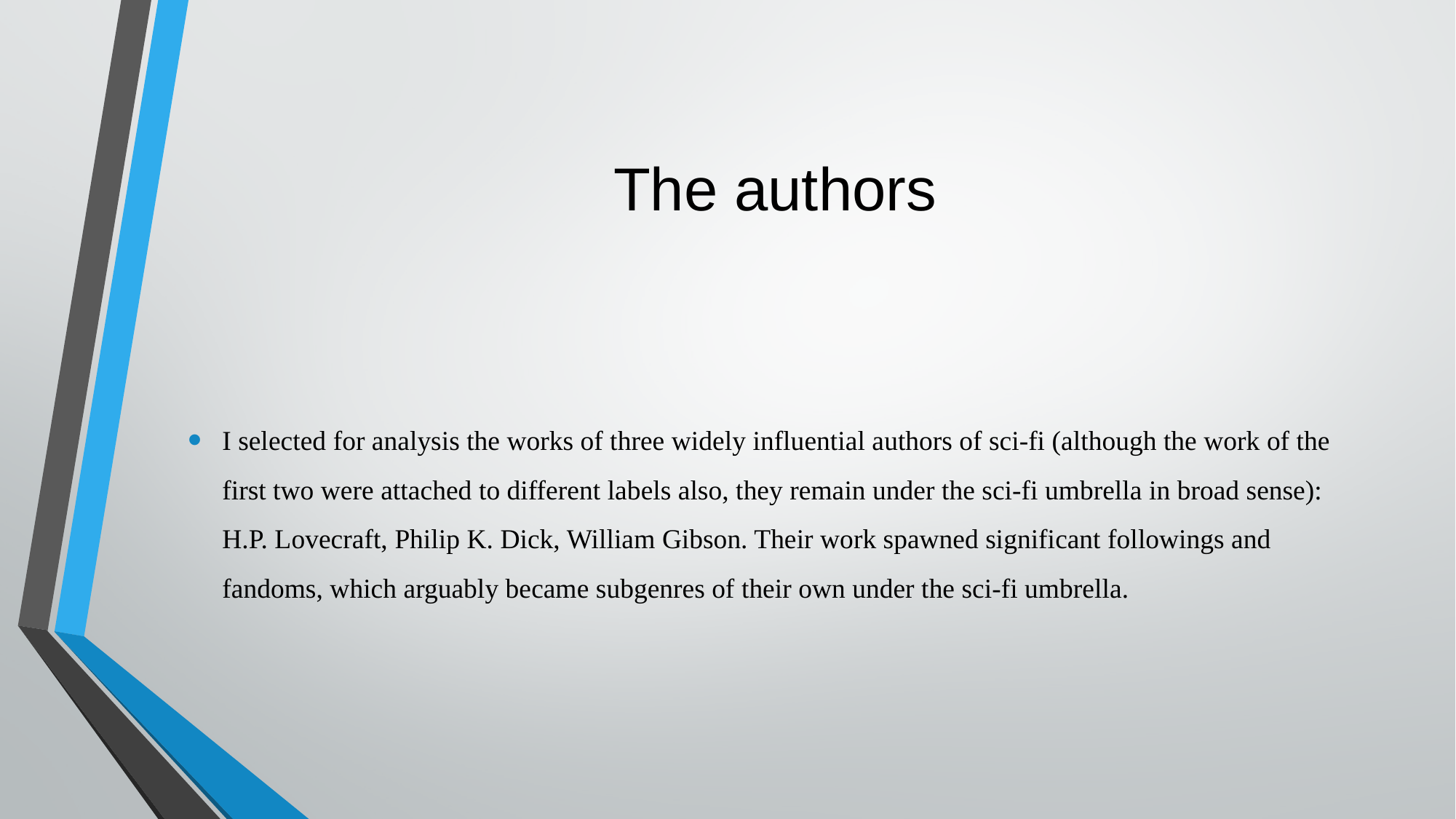

# The authors
I selected for analysis the works of three widely influential authors of sci-fi (although the work of the first two were attached to different labels also, they remain under the sci-fi umbrella in broad sense): H.P. Lovecraft, Philip K. Dick, William Gibson. Their work spawned significant followings and fandoms, which arguably became subgenres of their own under the sci-fi umbrella.